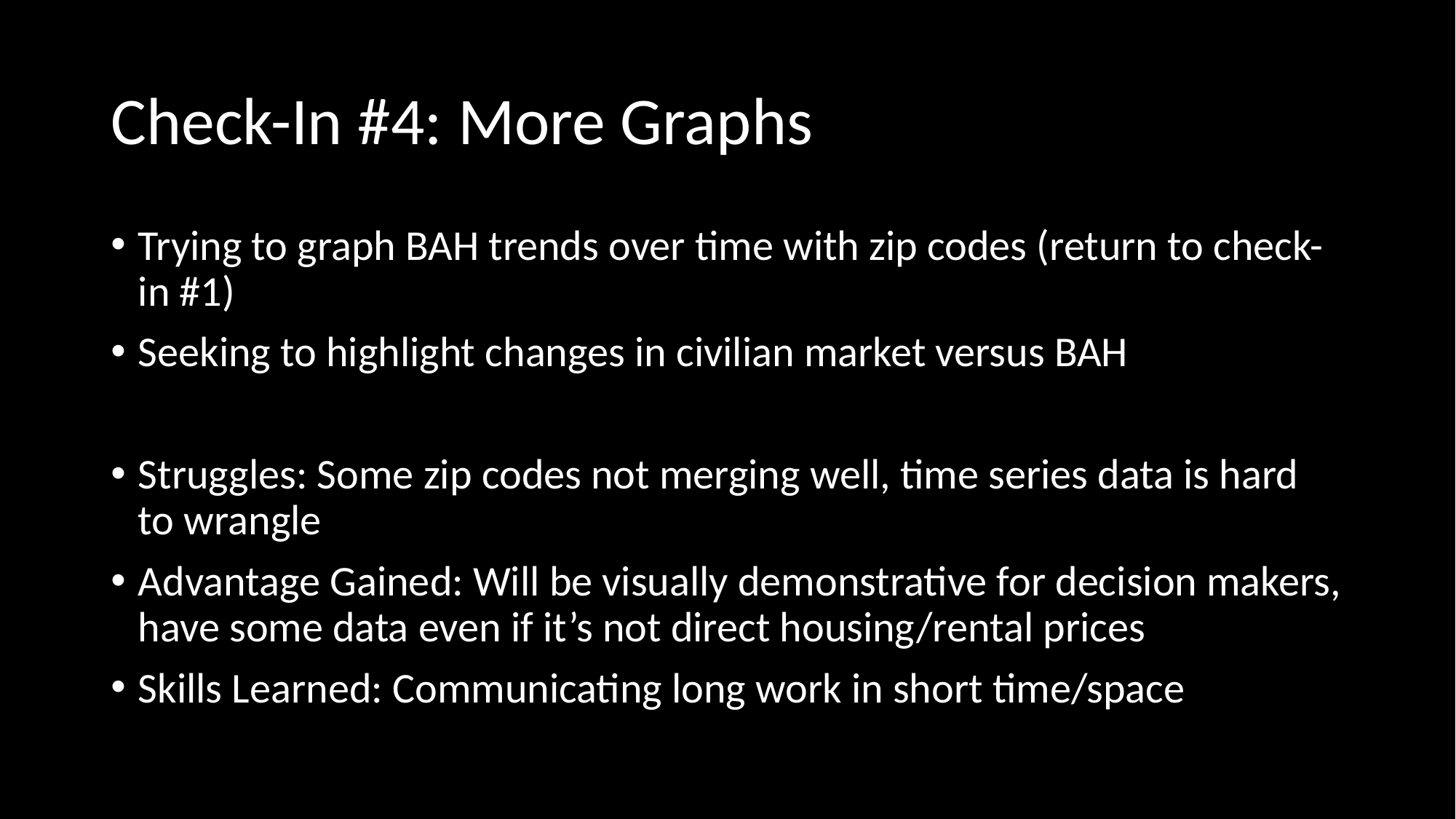

# Check-In #4: More Graphs
Trying to graph BAH trends over time with zip codes (return to check-in #1)
Seeking to highlight changes in civilian market versus BAH

Struggles: Some zip codes not merging well, time series data is hard to wrangle
Advantage Gained: Will be visually demonstrative for decision makers, have some data even if it’s not direct housing/rental prices
Skills Learned: Communicating long work in short time/space